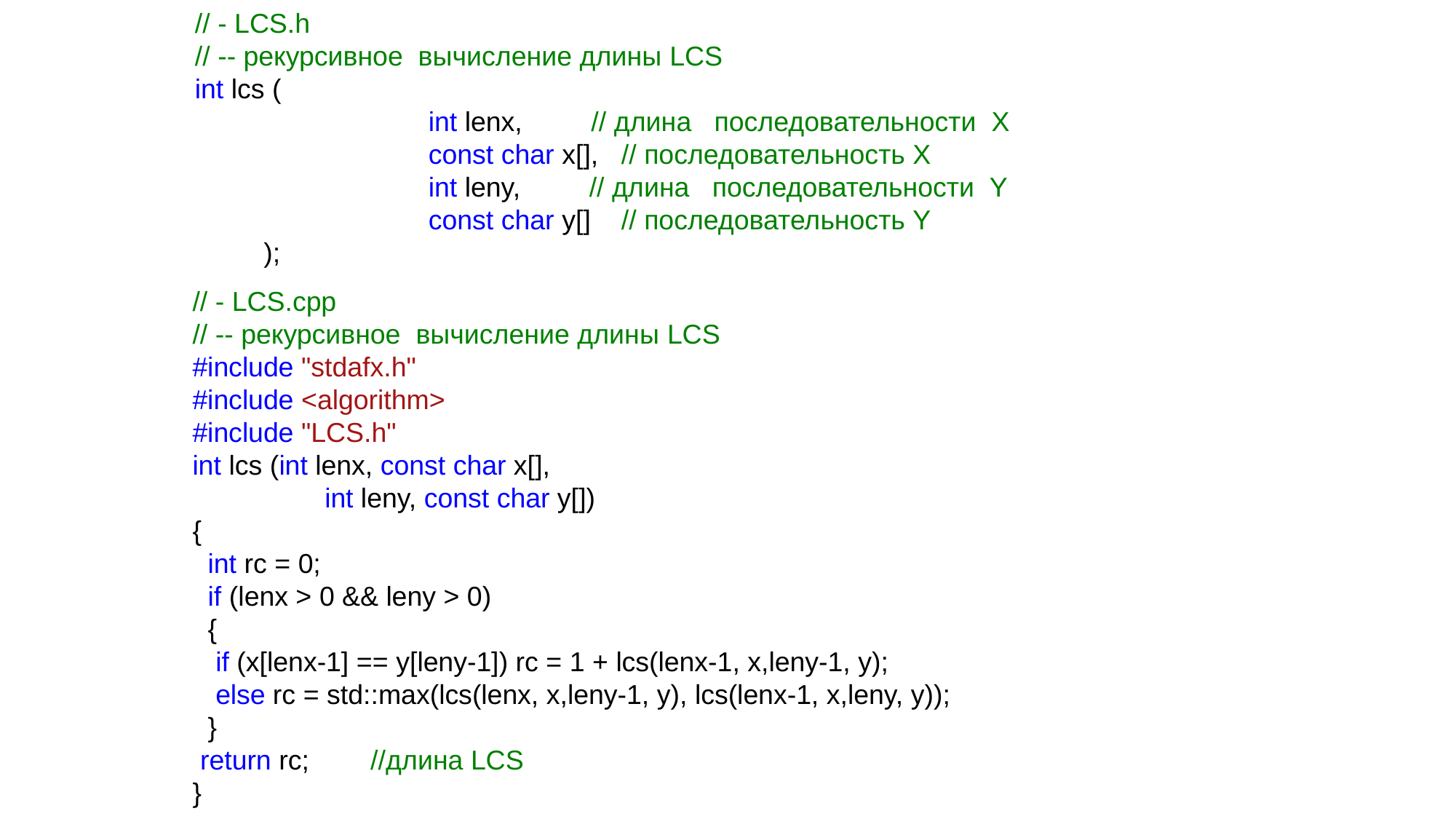

// - LCS.h
// -- рекурсивное  вычисление длины LCS
int lcs (
		  int lenx,         // длина   последовательности  X
		  const char x[],   // последовательность X
		  int leny,         // длина   последовательности  Y
		  const char y[]    // последовательность Y
         );
// - LCS.cpp
// -- рекурсивное  вычисление длины LCS
#include "stdafx.h"
#include <algorithm>
#include "LCS.h"
int lcs (int lenx, const char x[],
	   int leny, const char y[])
{
  int rc = 0;
  if (lenx > 0 && leny > 0)
  {
   if (x[lenx-1] == y[leny-1]) rc = 1 + lcs(lenx-1, x,leny-1, y);
   else rc = std::max(lcs(lenx, x,leny-1, y), lcs(lenx-1, x,leny, y));
  }
 return rc;        //длина LCS
}